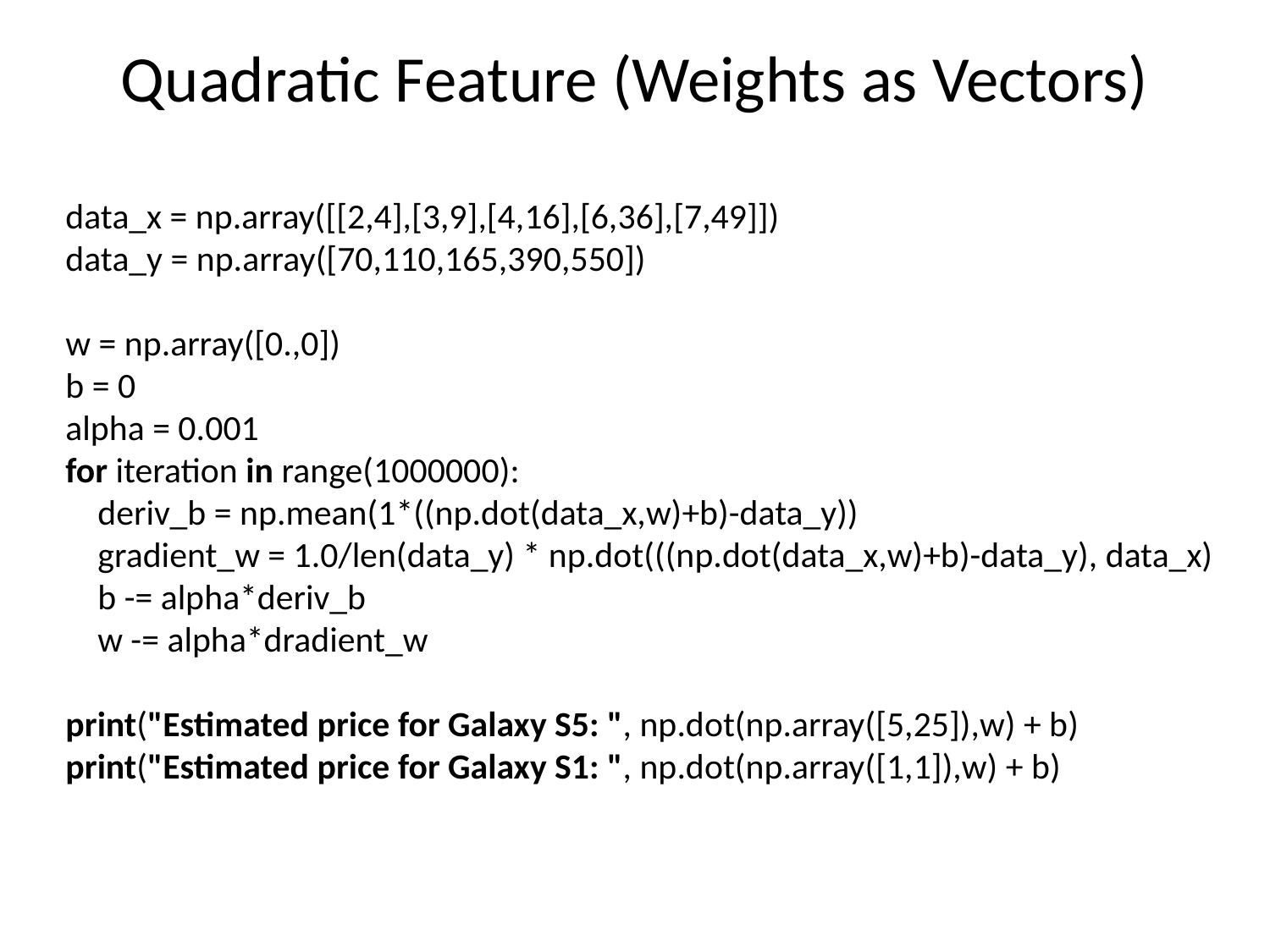

# Quadratic Feature (Weights as Vectors)
data_x = np.array([[2,4],[3,9],[4,16],[6,36],[7,49]])
data_y = np.array([70,110,165,390,550])
w = np.array([0.,0])
b = 0
alpha = 0.001
for iteration in range(1000000):
    deriv_b = np.mean(1*((np.dot(data_x,w)+b)-data_y))
    gradient_w = 1.0/len(data_y) * np.dot(((np.dot(data_x,w)+b)-data_y), data_x)
    b -= alpha*deriv_b
    w -= alpha*dradient_w
print("Estimated price for Galaxy S5: ", np.dot(np.array([5,25]),w) + b)
print("Estimated price for Galaxy S1: ", np.dot(np.array([1,1]),w) + b)